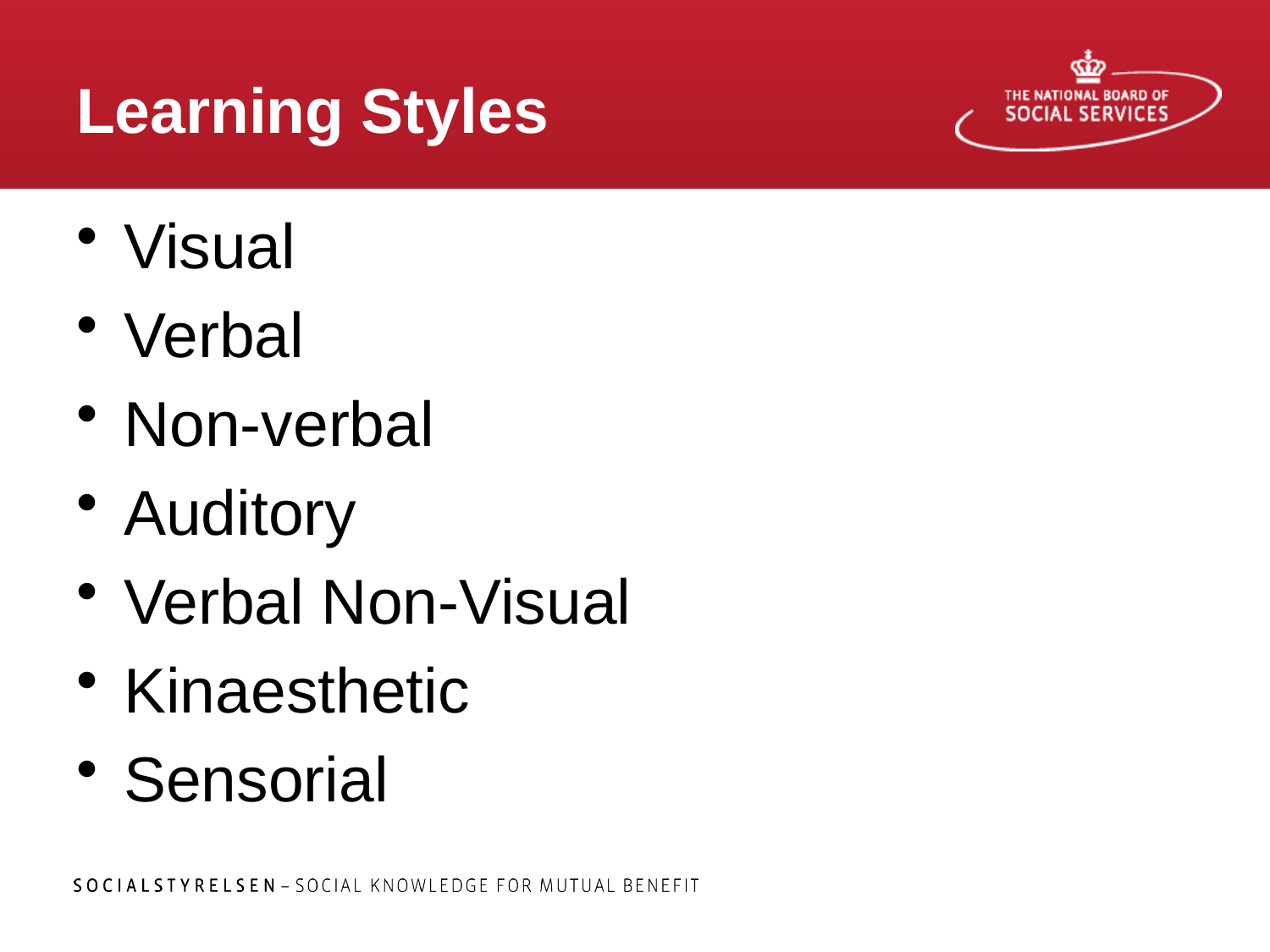

# Learning Styles
Visual
Verbal
Non-verbal
Auditory
Verbal Non-Visual
Kinaesthetic
Sensorial